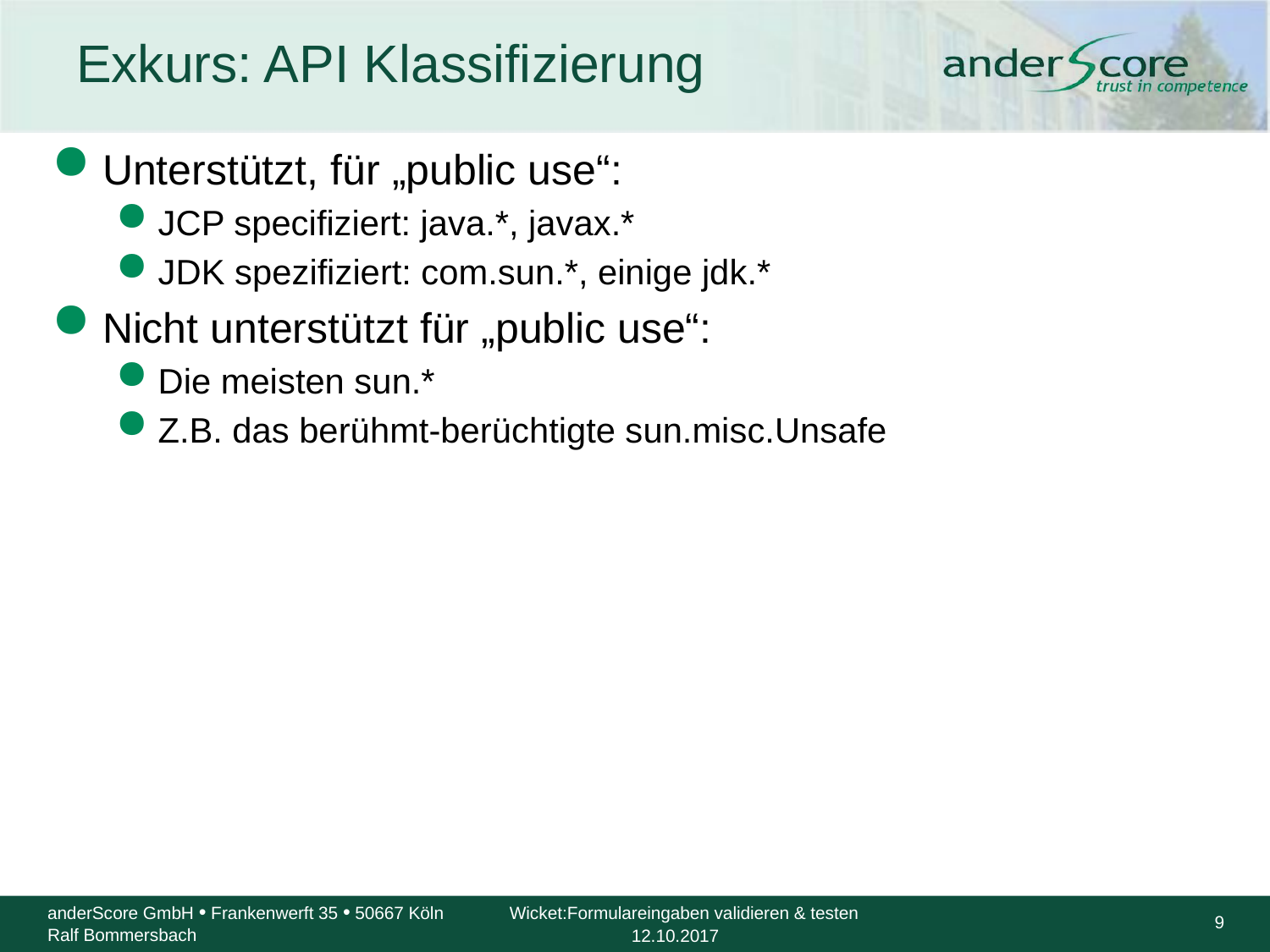

# Exkurs: API Klassifizierung
Unterstützt, für „public use“:
JCP specifiziert: java.*, javax.*
JDK spezifiziert: com.sun.*, einige jdk.*
Nicht unterstützt für „public use“:
Die meisten sun.*
Z.B. das berühmt-berüchtigte sun.misc.Unsafe